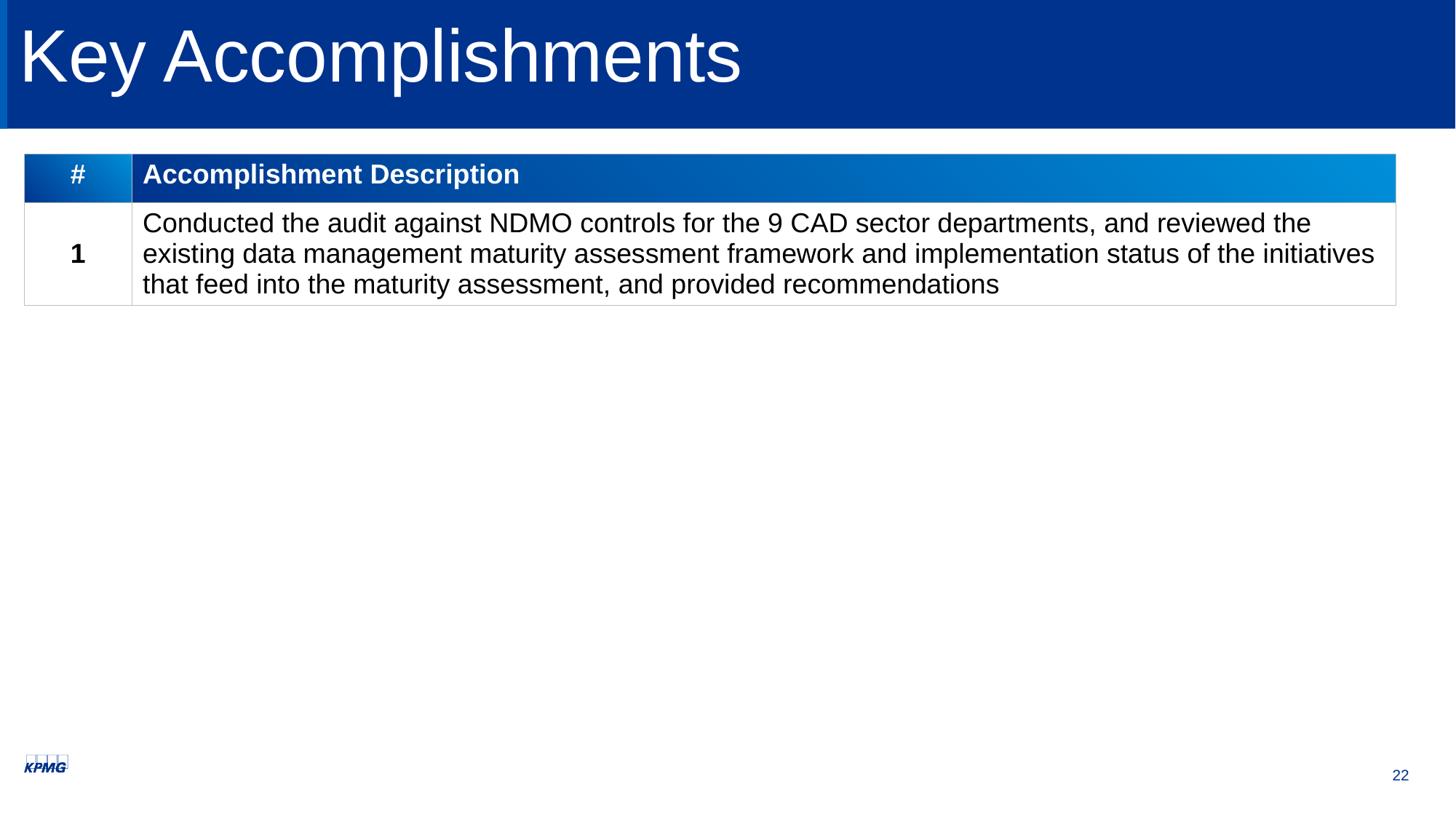

# Key Accomplishments
| # | Accomplishment Description |
| --- | --- |
| 1 | Conducted the audit against NDMO controls for the 9 CAD sector departments, and reviewed the existing data management maturity assessment framework and implementation status of the initiatives that feed into the maturity assessment, and provided recommendations |